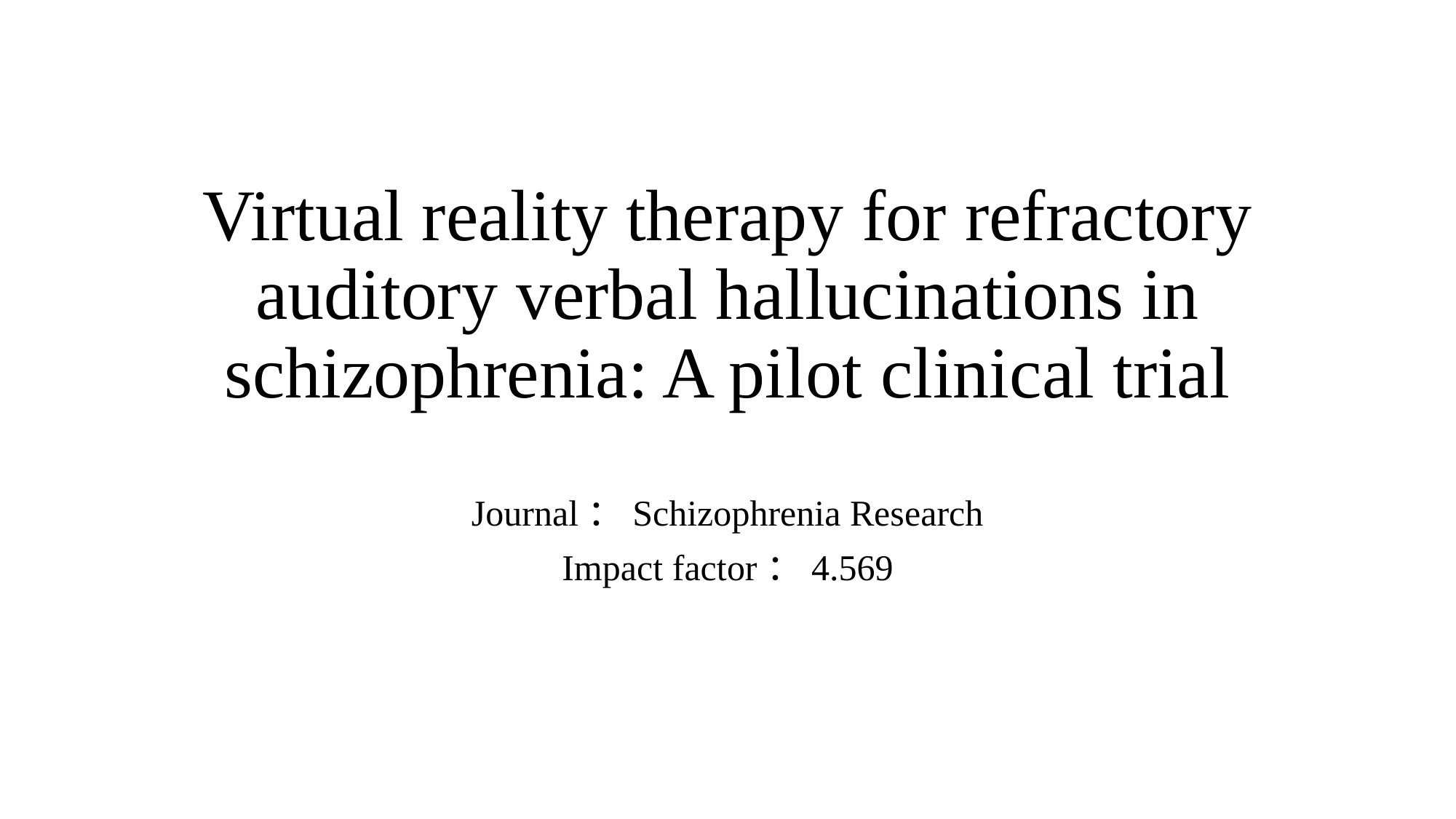

# Virtual reality therapy for refractory auditory verbal hallucinations in schizophrenia: A pilot clinical trial

Journal：Schizophrenia Research
Impact factor：4.569